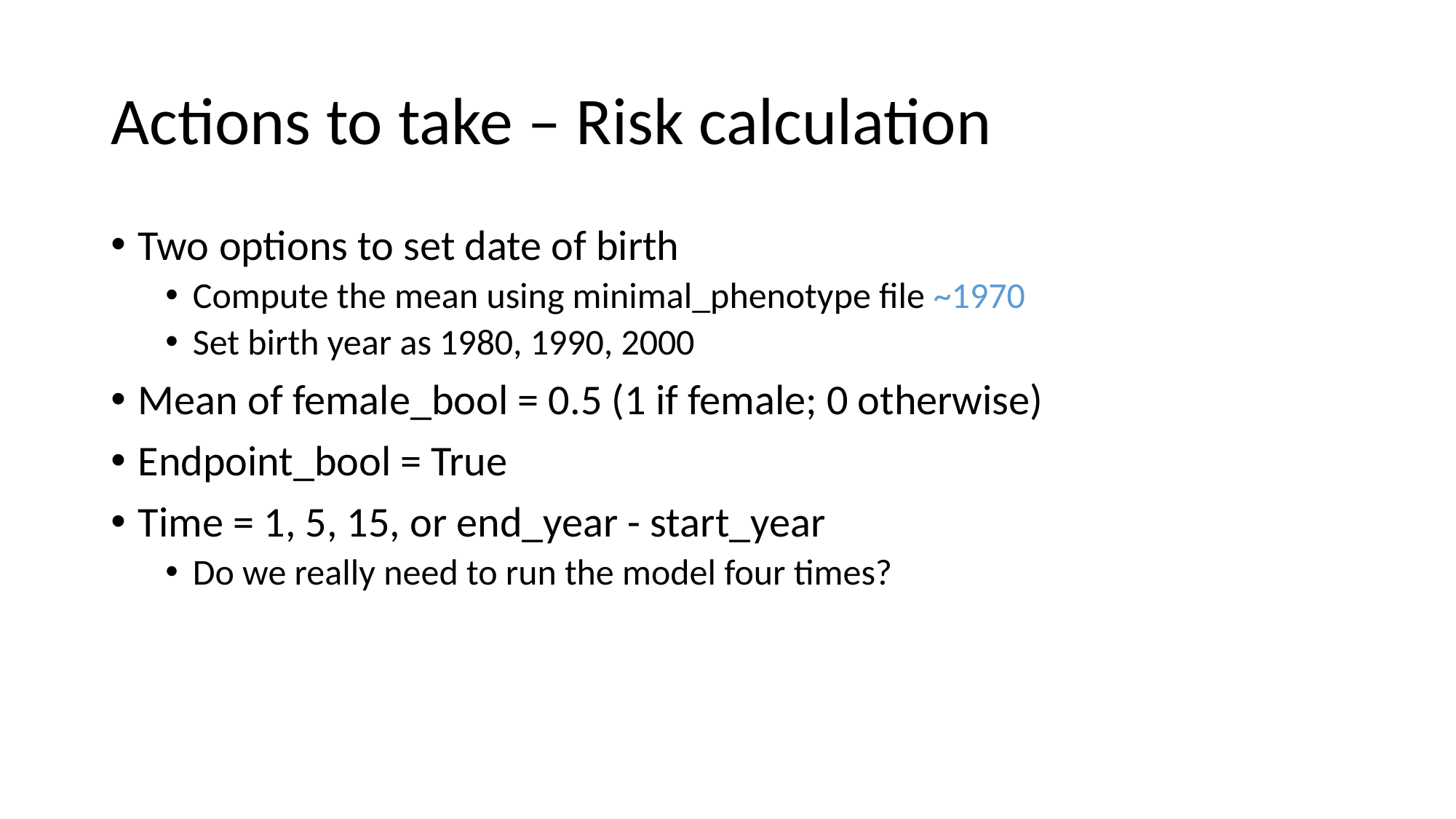

# Actions to take – Risk calculation
Two options to set date of birth
Compute the mean using minimal_phenotype file ~1970
Set birth year as 1980, 1990, 2000
Mean of female_bool = 0.5 (1 if female; 0 otherwise)
Endpoint_bool = True
Time = 1, 5, 15, or end_year - start_year
Do we really need to run the model four times?